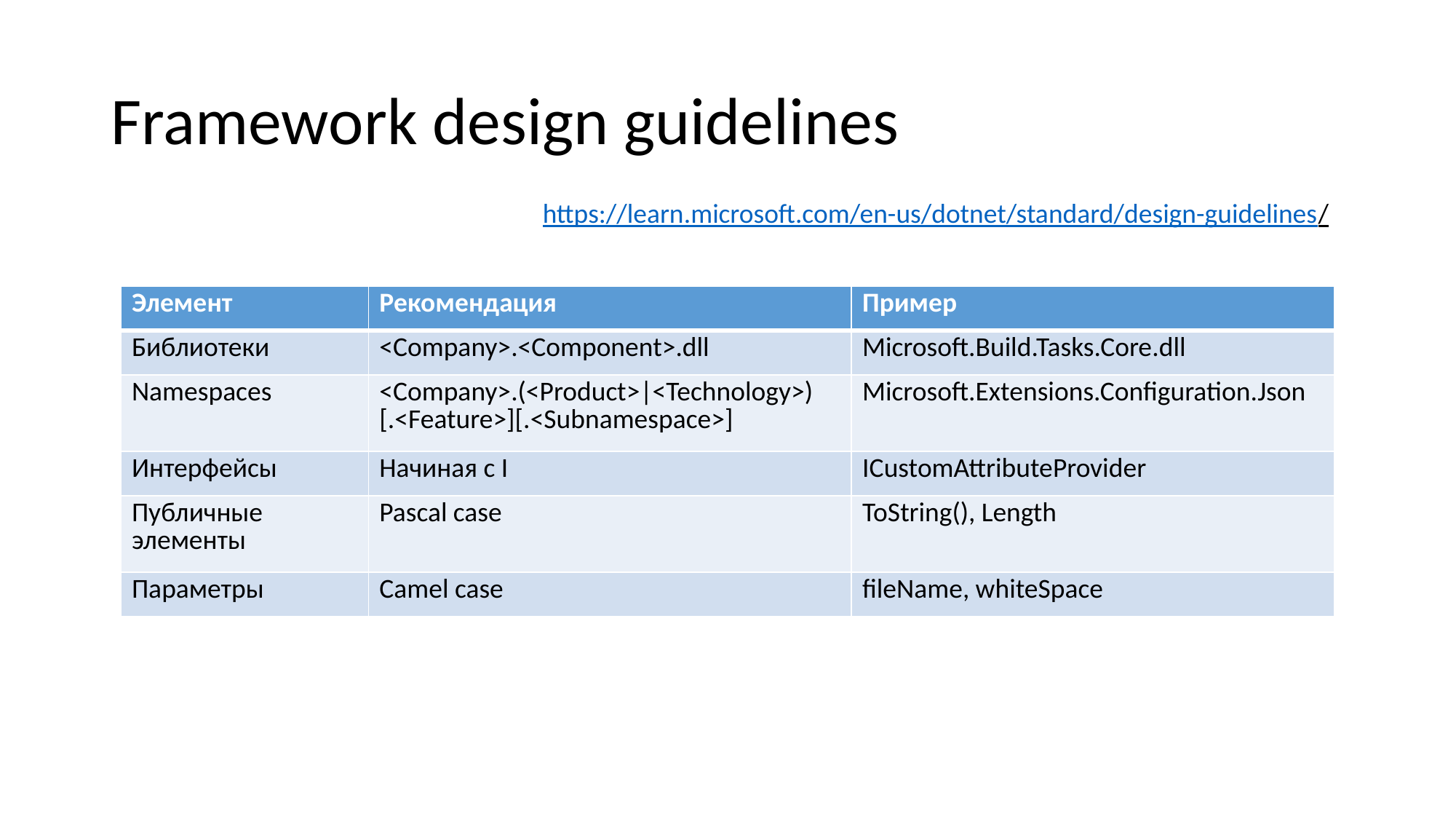

# Framework design guidelines
https://learn.microsoft.com/en-us/dotnet/standard/design-guidelines/
| Элемент | Рекомендация | Пример |
| --- | --- | --- |
| Библиотеки | <Company>.<Component>.dll | Microsoft.Build.Tasks.Core.dll |
| Namespaces | <Company>.(<Product>|<Technology>)[.<Feature>][.<Subnamespace>] | Microsoft.Extensions.Configuration.Json |
| Интерфейсы | Начиная с I | ICustomAttributeProvider |
| Публичные элементы | Pascal case | ToString(), Length |
| Параметры | Camel case | fileName, whiteSpace |